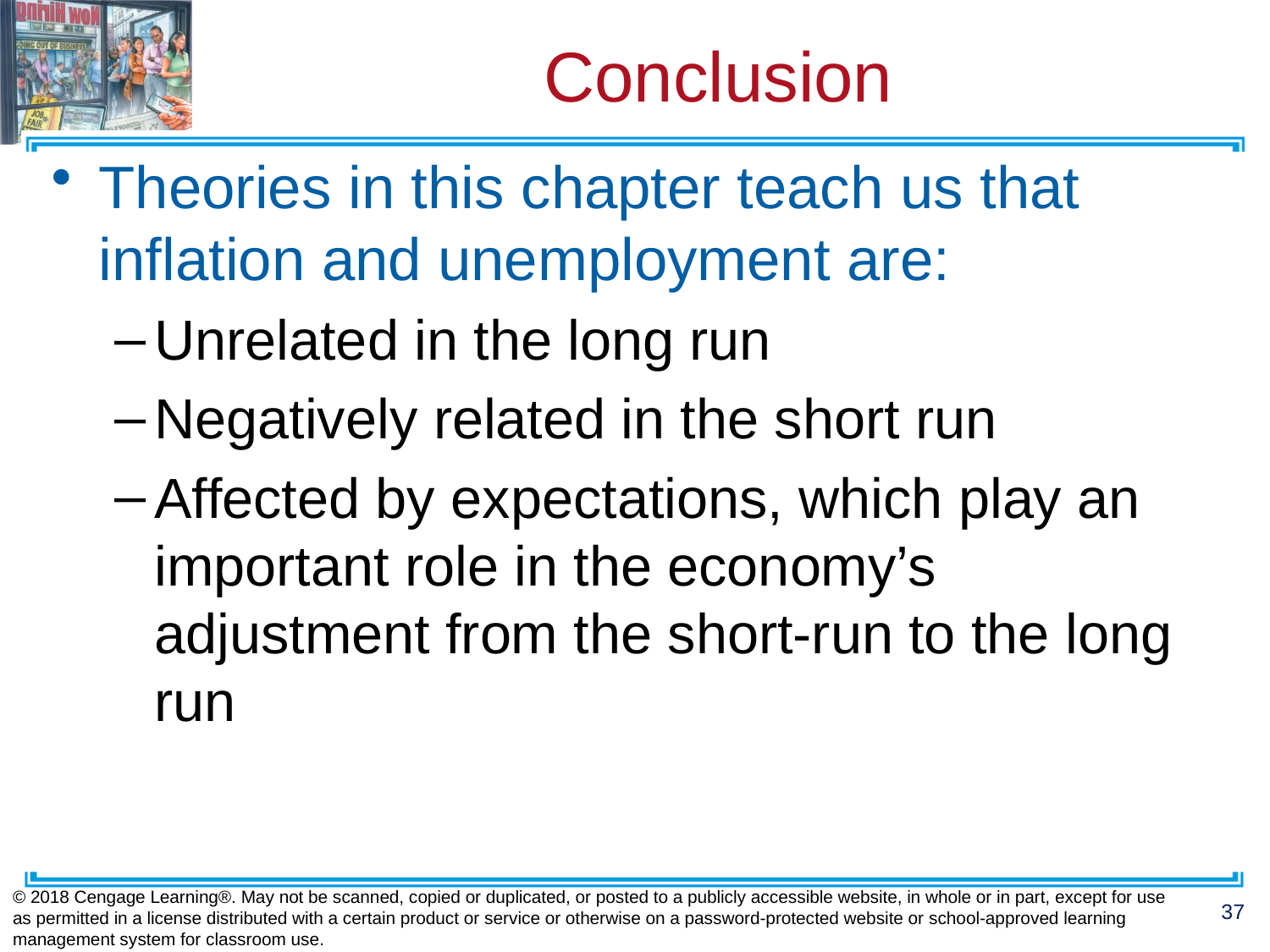

# Conclusion
Theories in this chapter teach us that inflation and unemployment are:
Unrelated in the long run
Negatively related in the short run
Affected by expectations, which play an important role in the economy’s adjustment from the short-run to the long run

© 2018 Cengage Learning®. May not be scanned, copied or duplicated, or posted to a publicly accessible website, in whole or in part, except for use as permitted in a license distributed with a certain product or service or otherwise on a password-protected website or school-approved learning management system for classroom use.
37